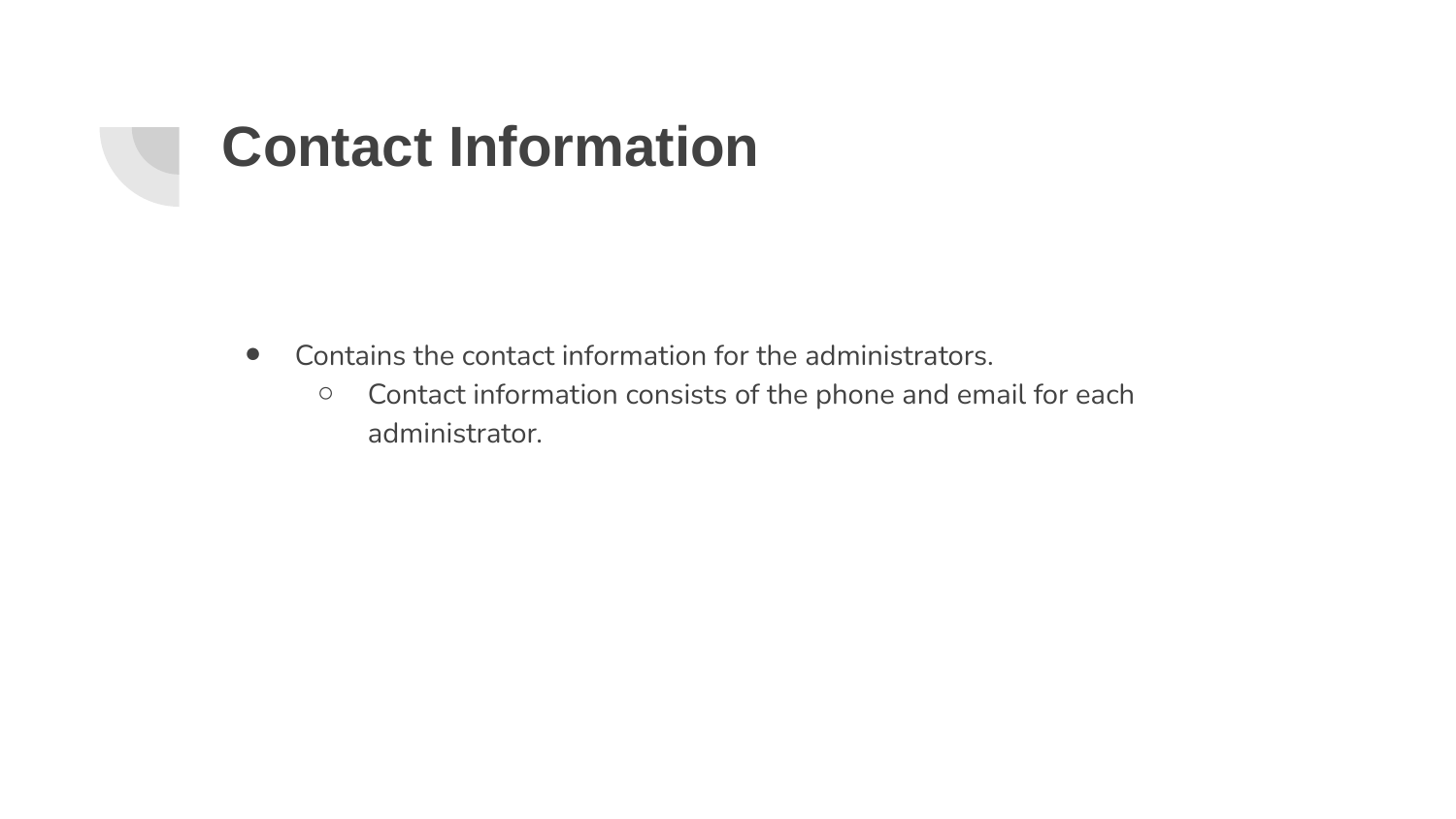

# Contact Information
Contains the contact information for the administrators.
Contact information consists of the phone and email for each administrator.